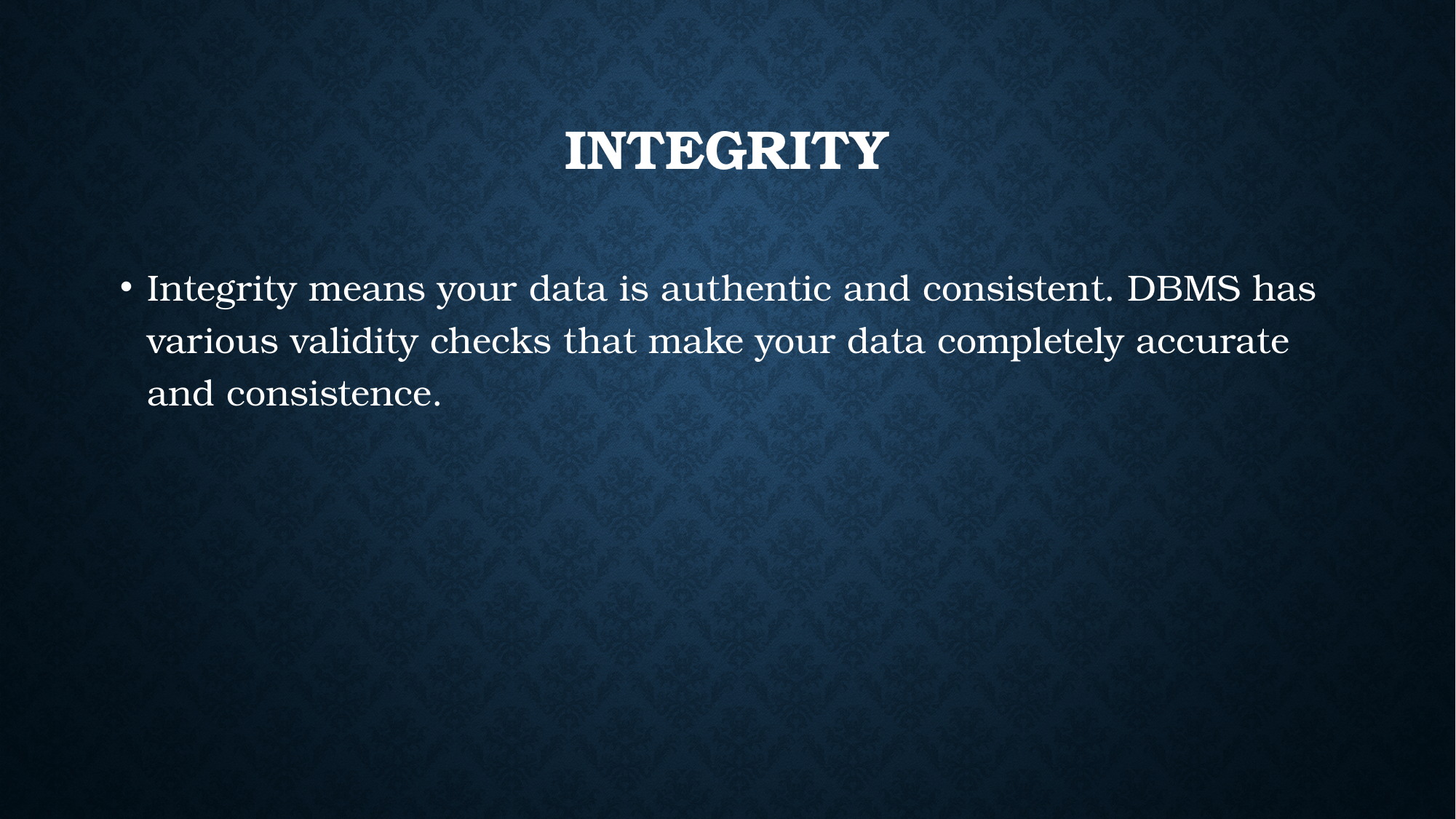

# Integrity
Integrity means your data is authentic and consistent. DBMS has various validity checks that make your data completely accurate and consistence.